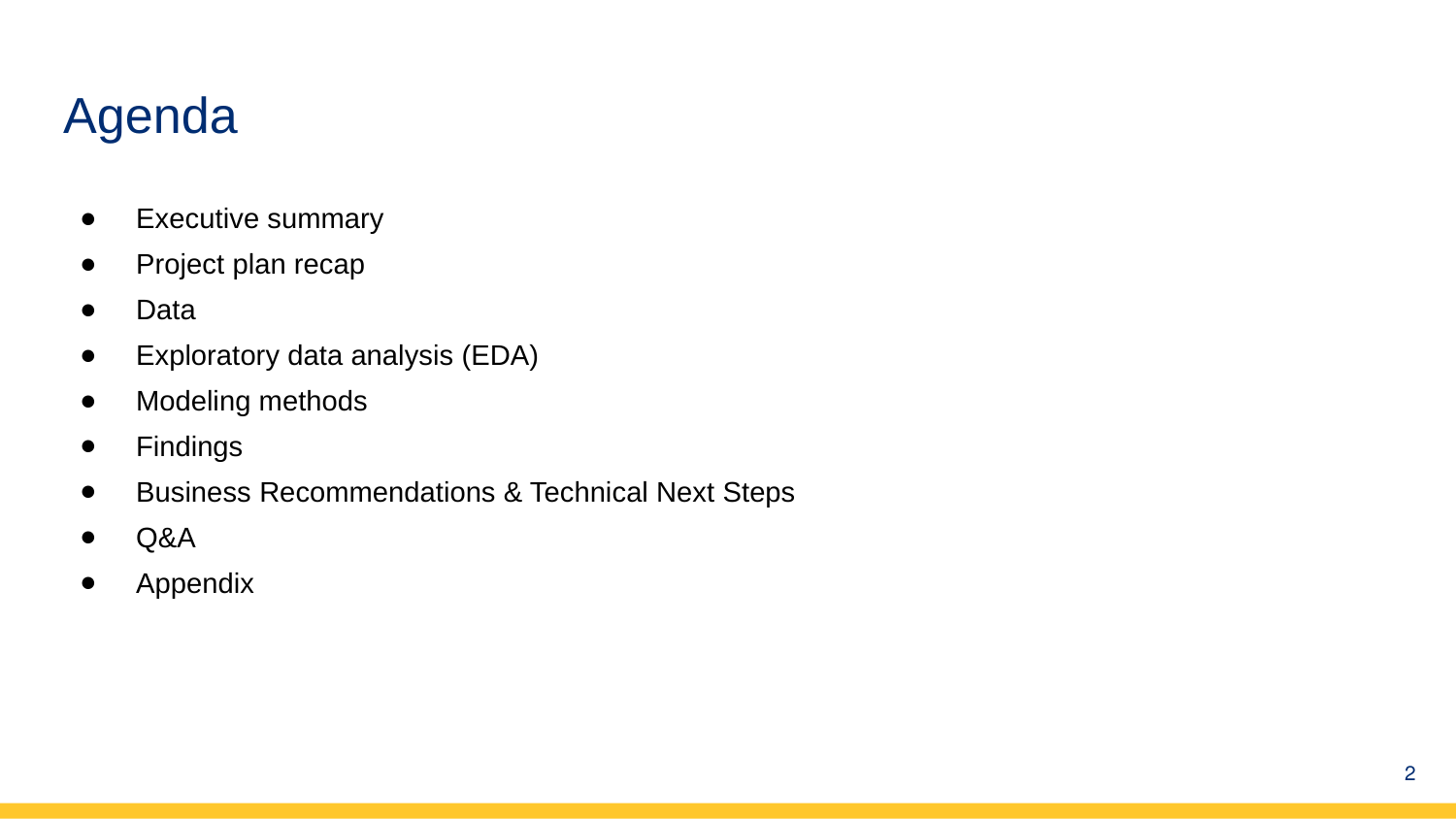

# Agenda
Executive summary
Project plan recap
Data
Exploratory data analysis (EDA)
Modeling methods
Findings
Business Recommendations & Technical Next Steps
Q&A
Appendix
 2